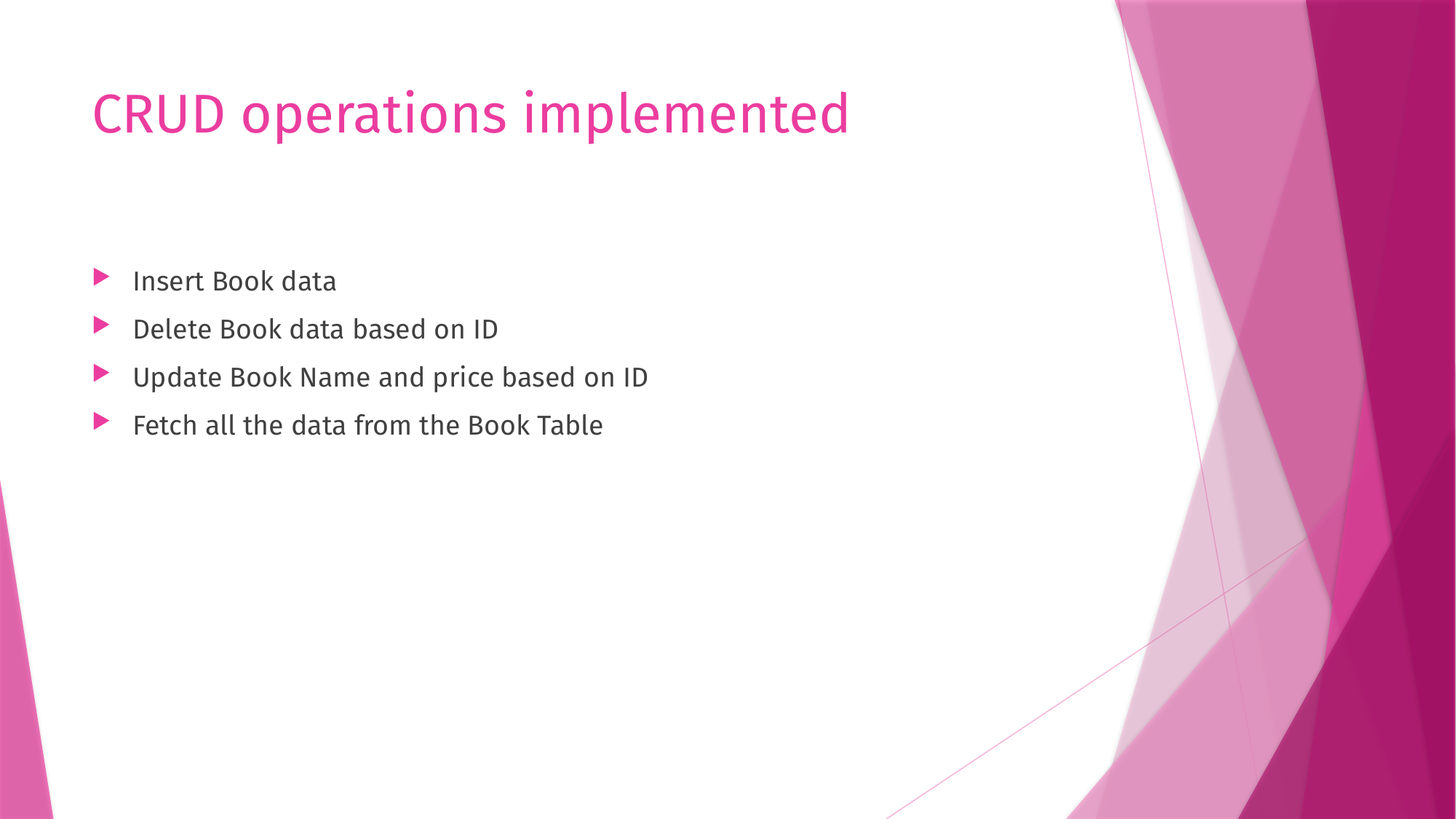

# CRUD operations implemented
Insert Book data
Delete Book data based on ID
Update Book Name and price based on ID
Fetch all the data from the Book Table